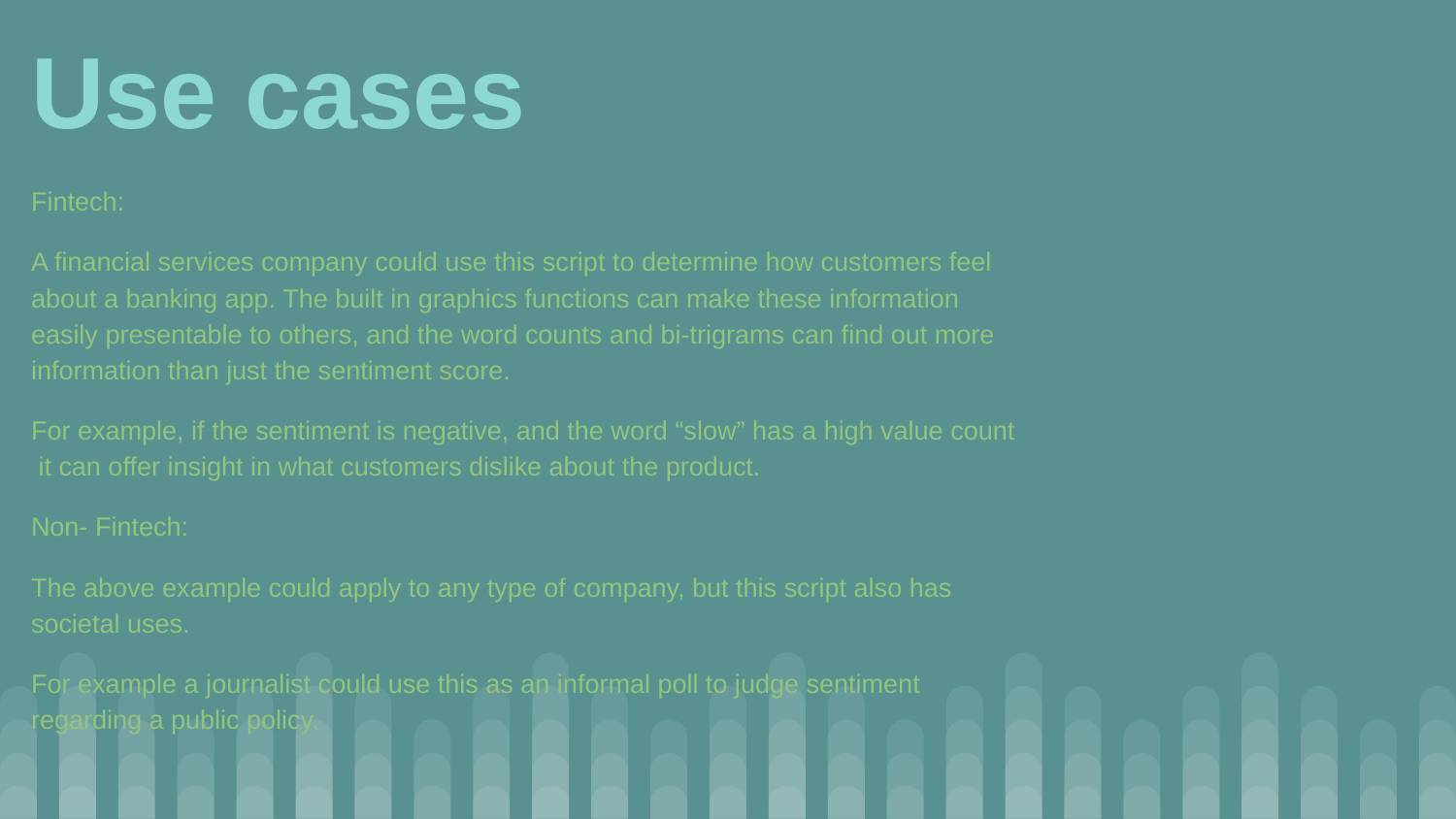

# Use cases
Fintech:
A financial services company could use this script to determine how customers feel about a banking app. The built in graphics functions can make these information easily presentable to others, and the word counts and bi-trigrams can find out more information than just the sentiment score.
For example, if the sentiment is negative, and the word “slow” has a high value count  it can offer insight in what customers dislike about the product.
Non- Fintech:
The above example could apply to any type of company, but this script also has societal uses.
For example a journalist could use this as an informal poll to judge sentiment regarding a public policy.